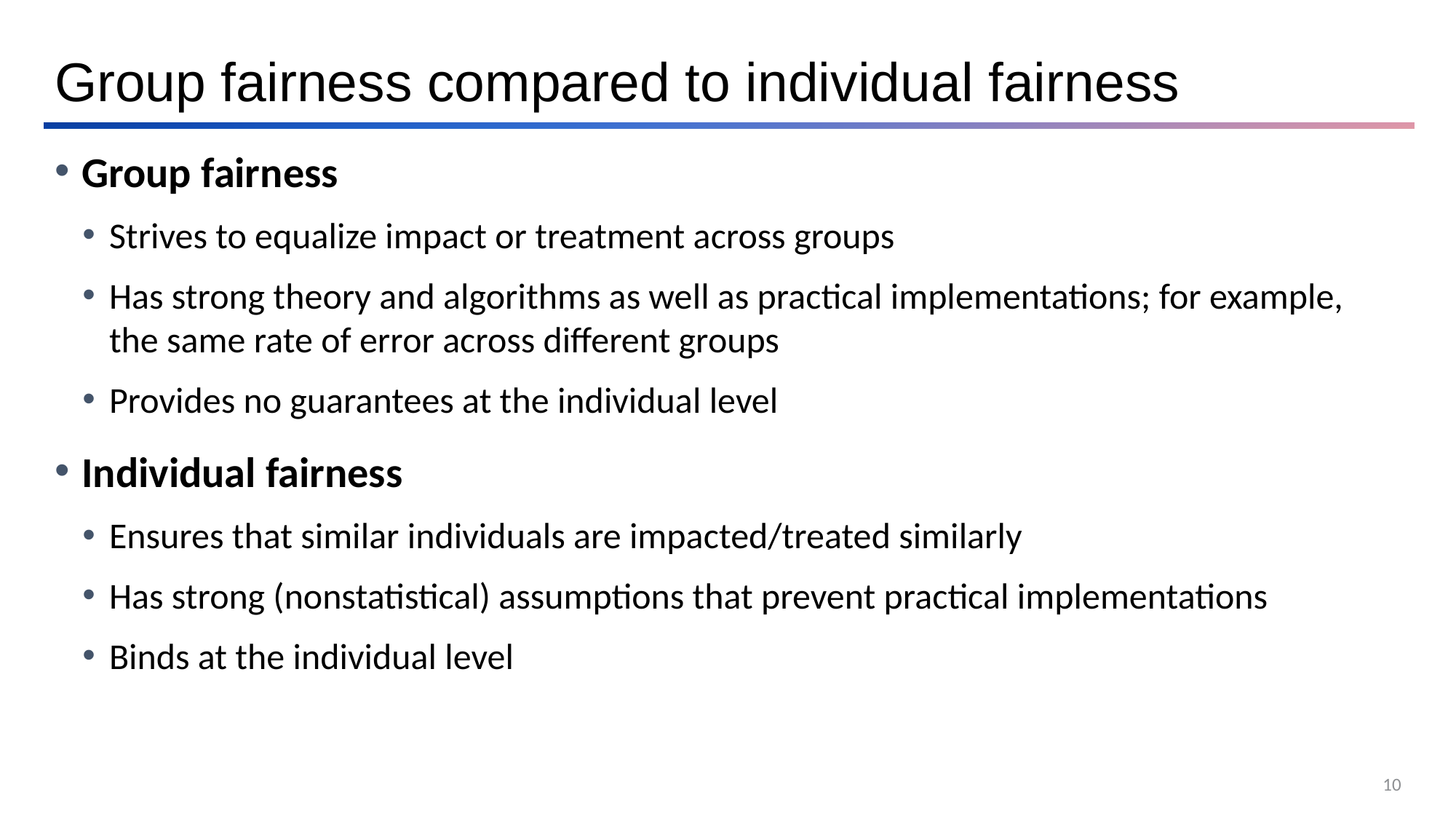

Group fairness compared to individual fairness
Group fairness
Strives to equalize impact or treatment across groups
Has strong theory and algorithms as well as practical implementations; for example, the same rate of error across different groups
Provides no guarantees at the individual level
Individual fairness
Ensures that similar individuals are impacted/treated similarly
Has strong (nonstatistical) assumptions that prevent practical implementations
Binds at the individual level
10